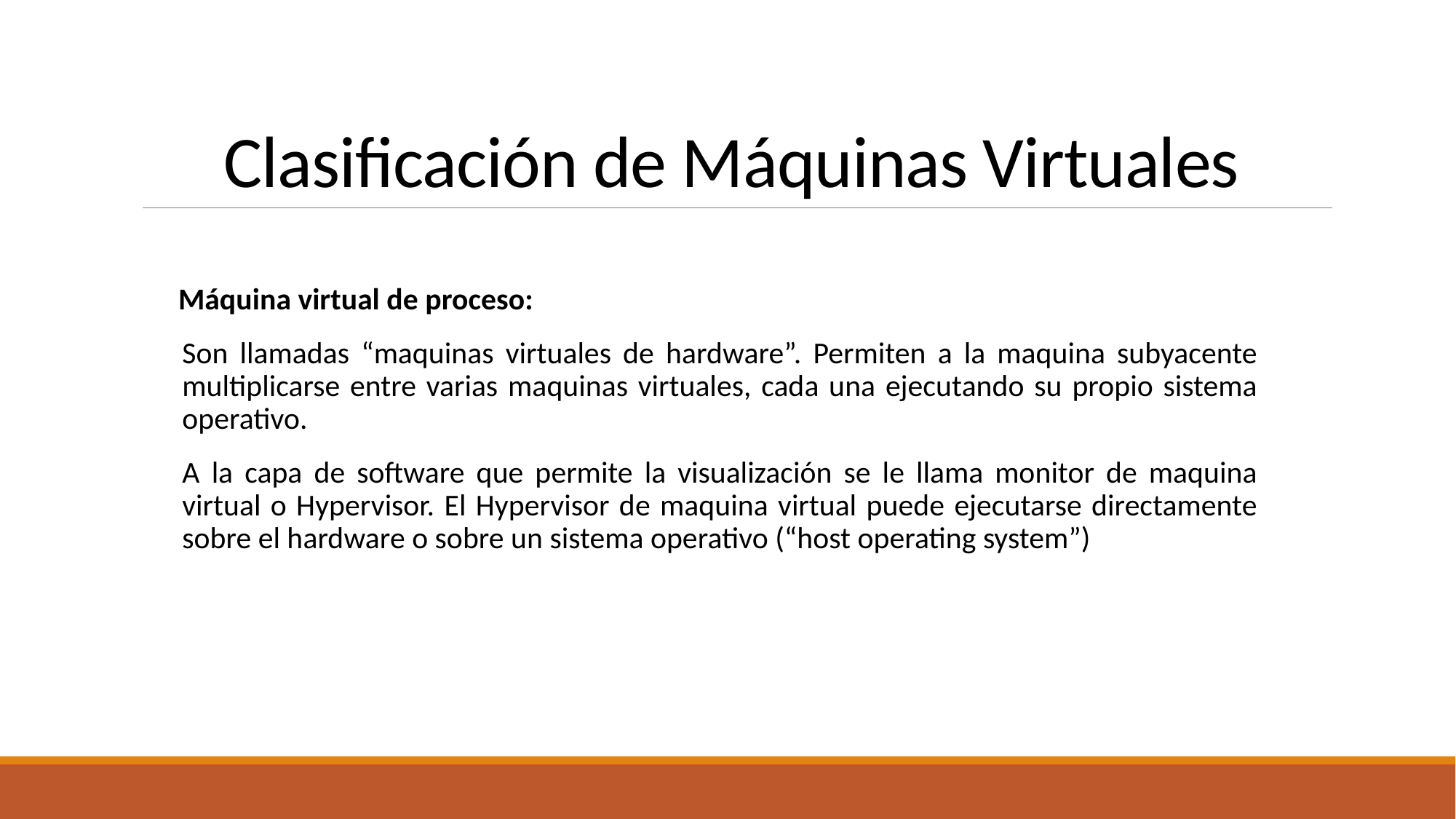

# Clasificación de Máquinas Virtuales

 Máquina virtual de proceso:
Son llamadas “maquinas virtuales de hardware”. Permiten a la maquina subyacente multiplicarse entre varias maquinas virtuales, cada una ejecutando su propio sistema operativo.
A la capa de software que permite la visualización se le llama monitor de maquina virtual o Hypervisor. El Hypervisor de maquina virtual puede ejecutarse directamente sobre el hardware o sobre un sistema operativo (“host operating system”)